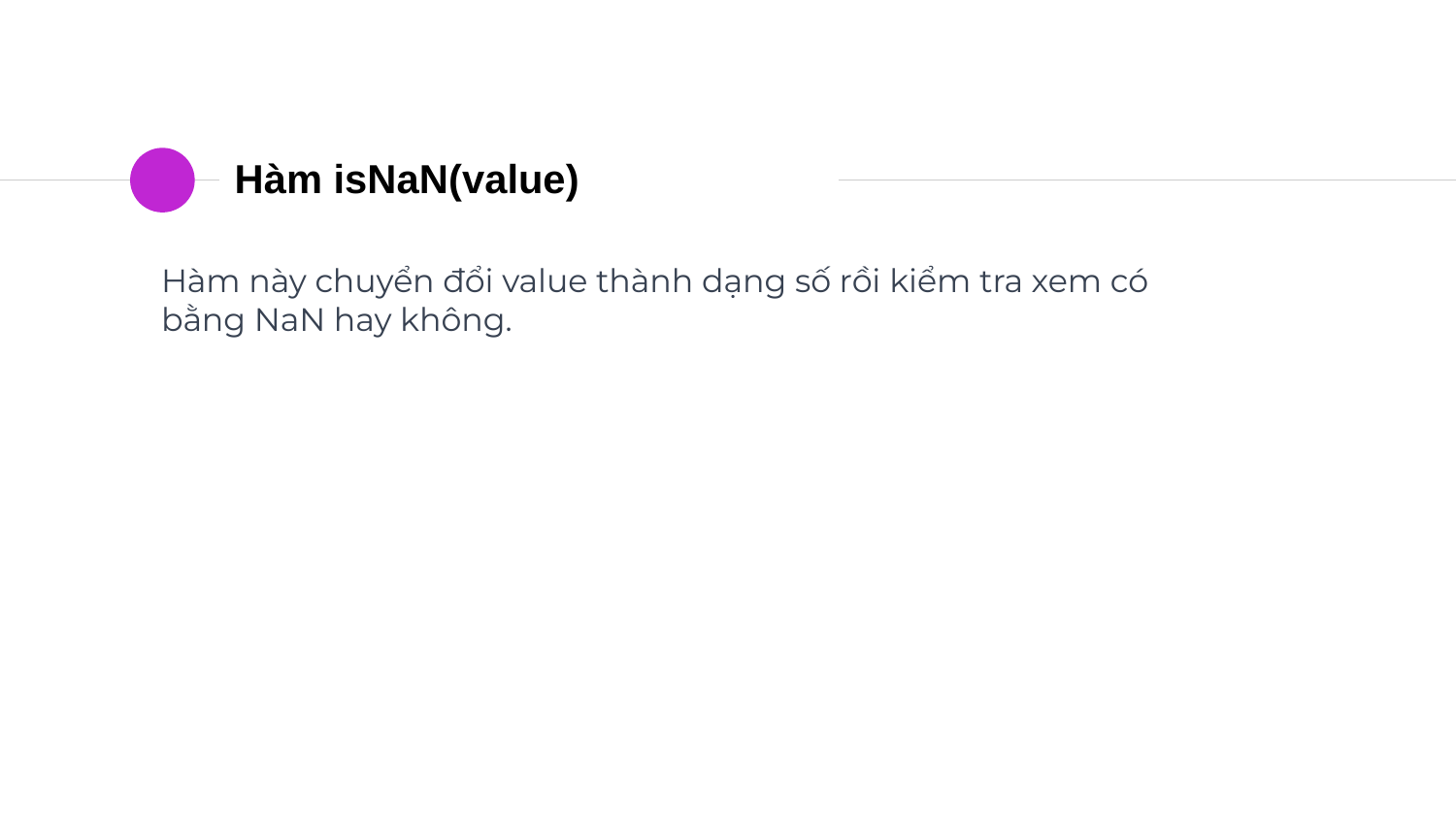

# Hàm isNaN(value)
Hàm này chuyển đổi value thành dạng số rồi kiểm tra xem có bằng NaN hay không.